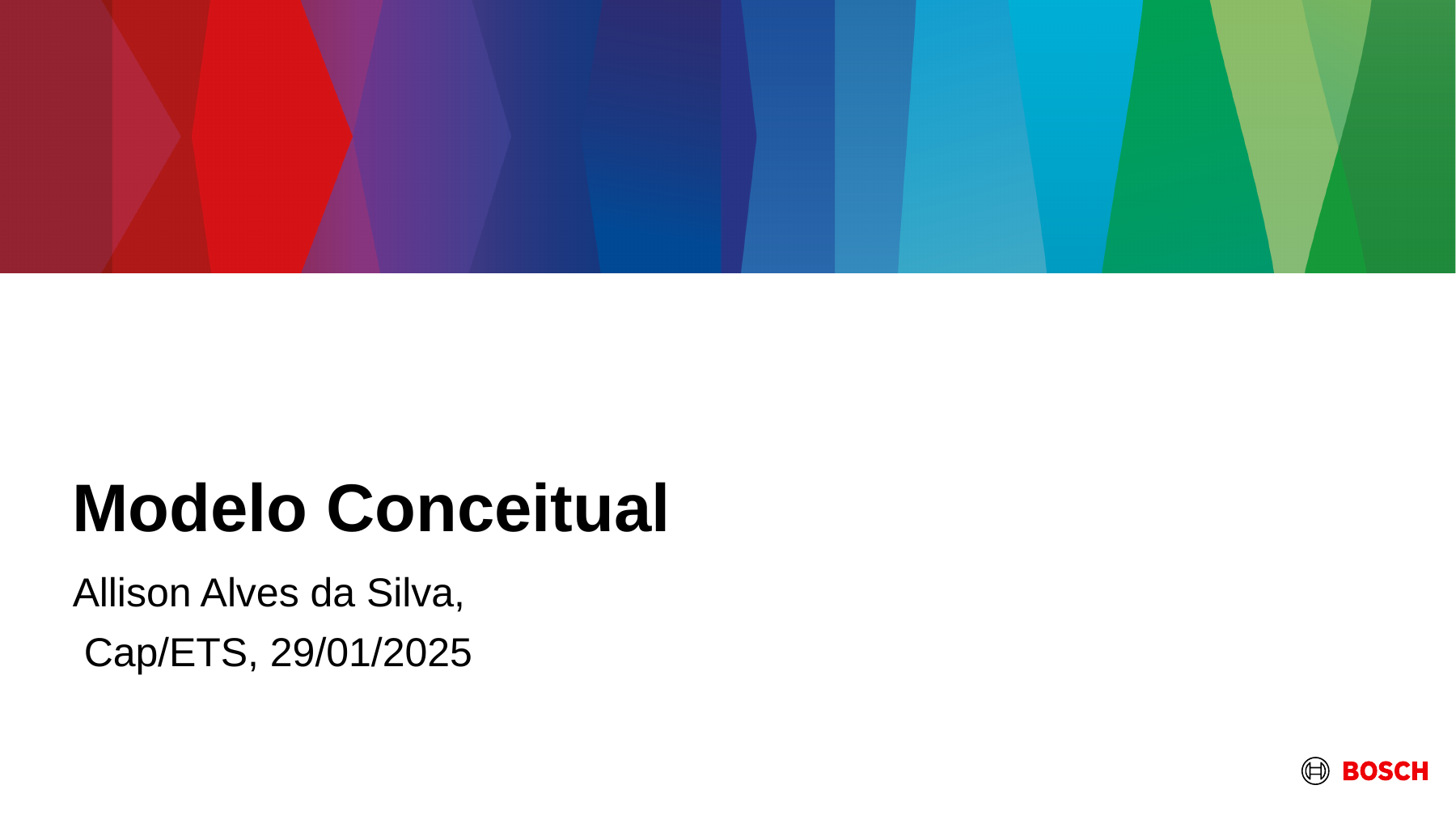

# Modelo Conceitual
Allison Alves da Silva,
 Cap/ETS, 29/01/2025